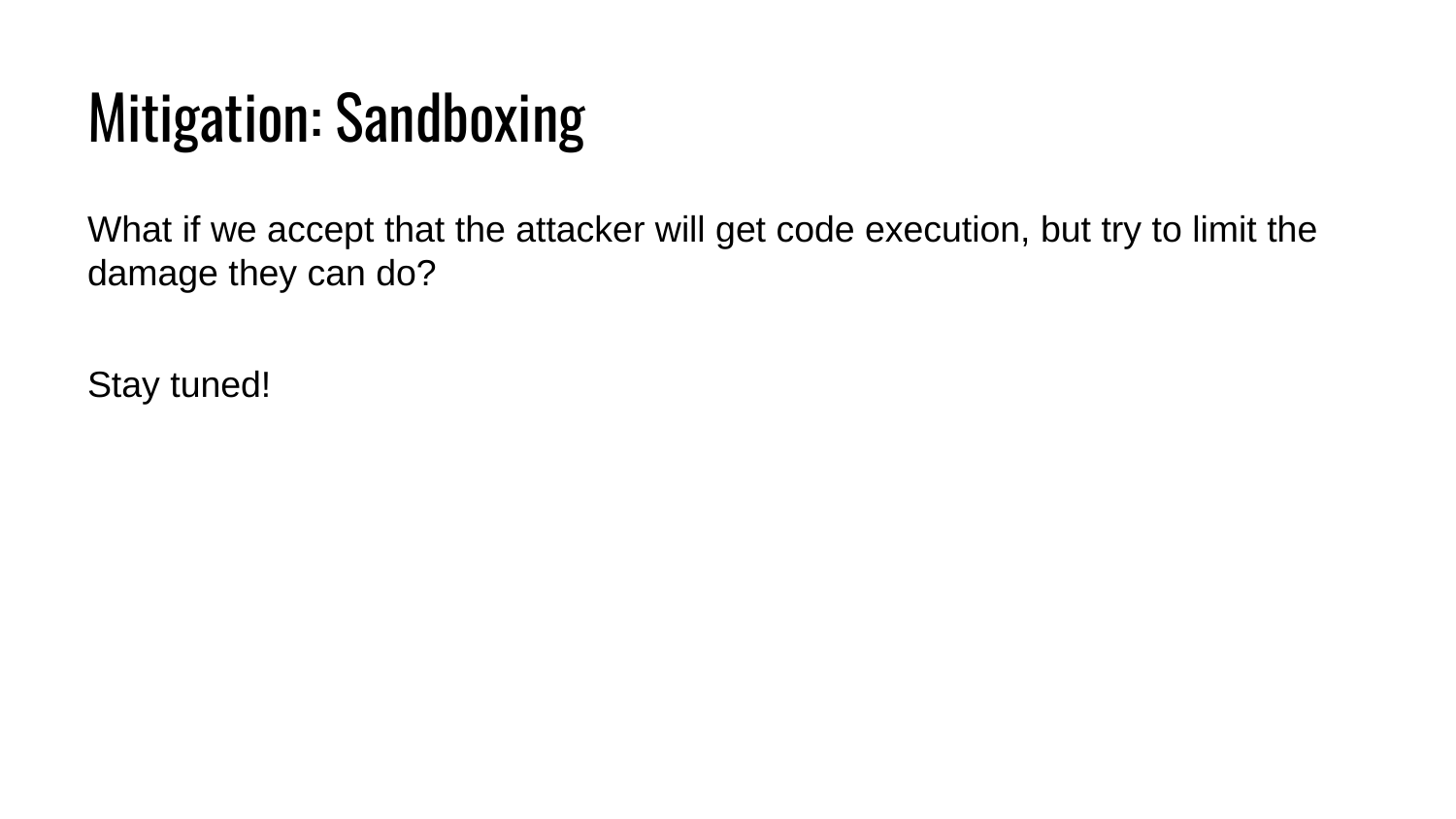

# Mitigation: Sandboxing
What if we accept that the attacker will get code execution, but try to limit the damage they can do?

Stay tuned!